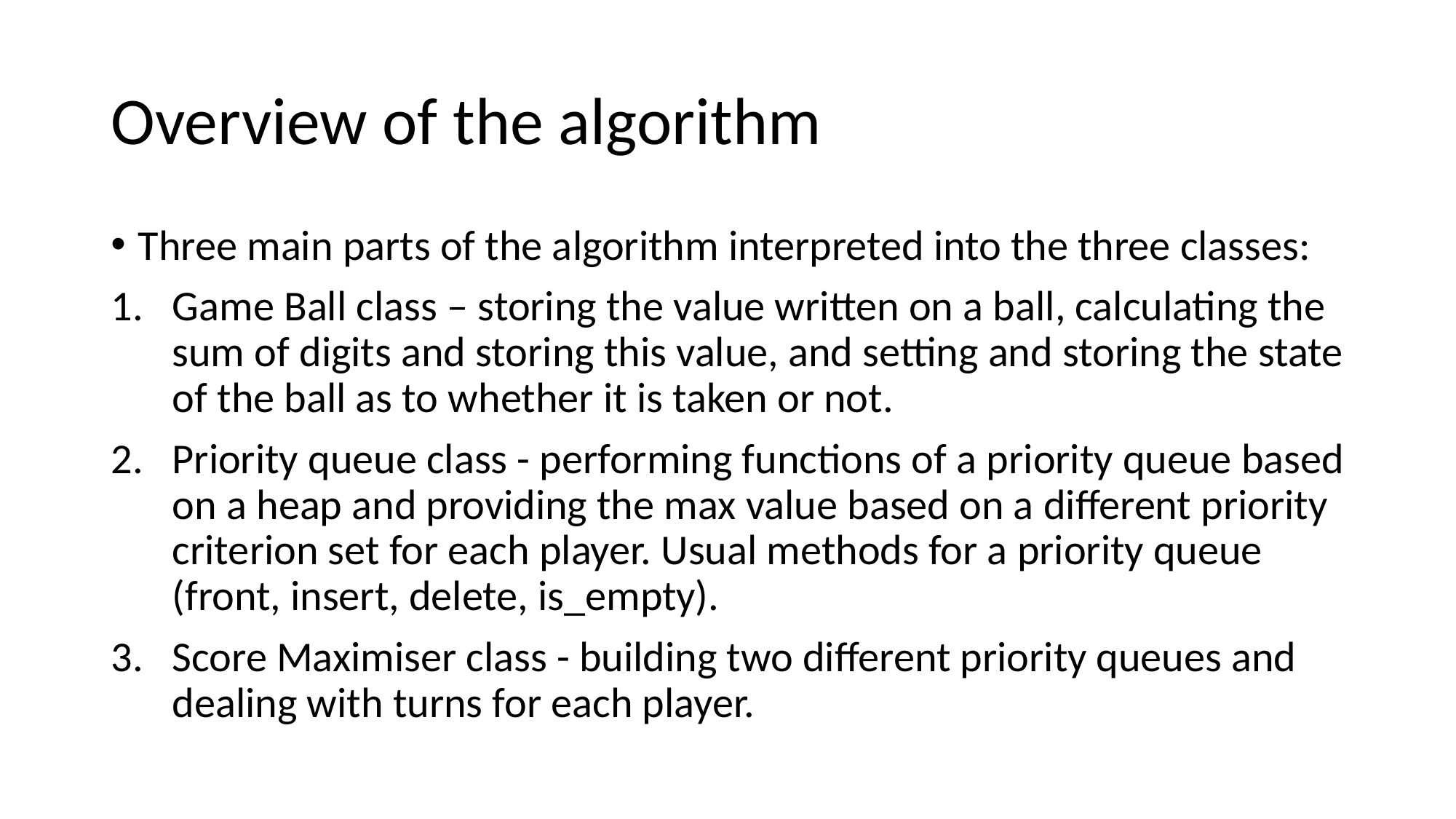

# Overview of the algorithm
Three main parts of the algorithm interpreted into the three classes:
Game Ball class – storing the value written on a ball, calculating the sum of digits and storing this value, and setting and storing the state of the ball as to whether it is taken or not.
Priority queue class - performing functions of a priority queue based on a heap and providing the max value based on a different priority criterion set for each player. Usual methods for a priority queue (front, insert, delete, is_empty).
Score Maximiser class - building two different priority queues and dealing with turns for each player.